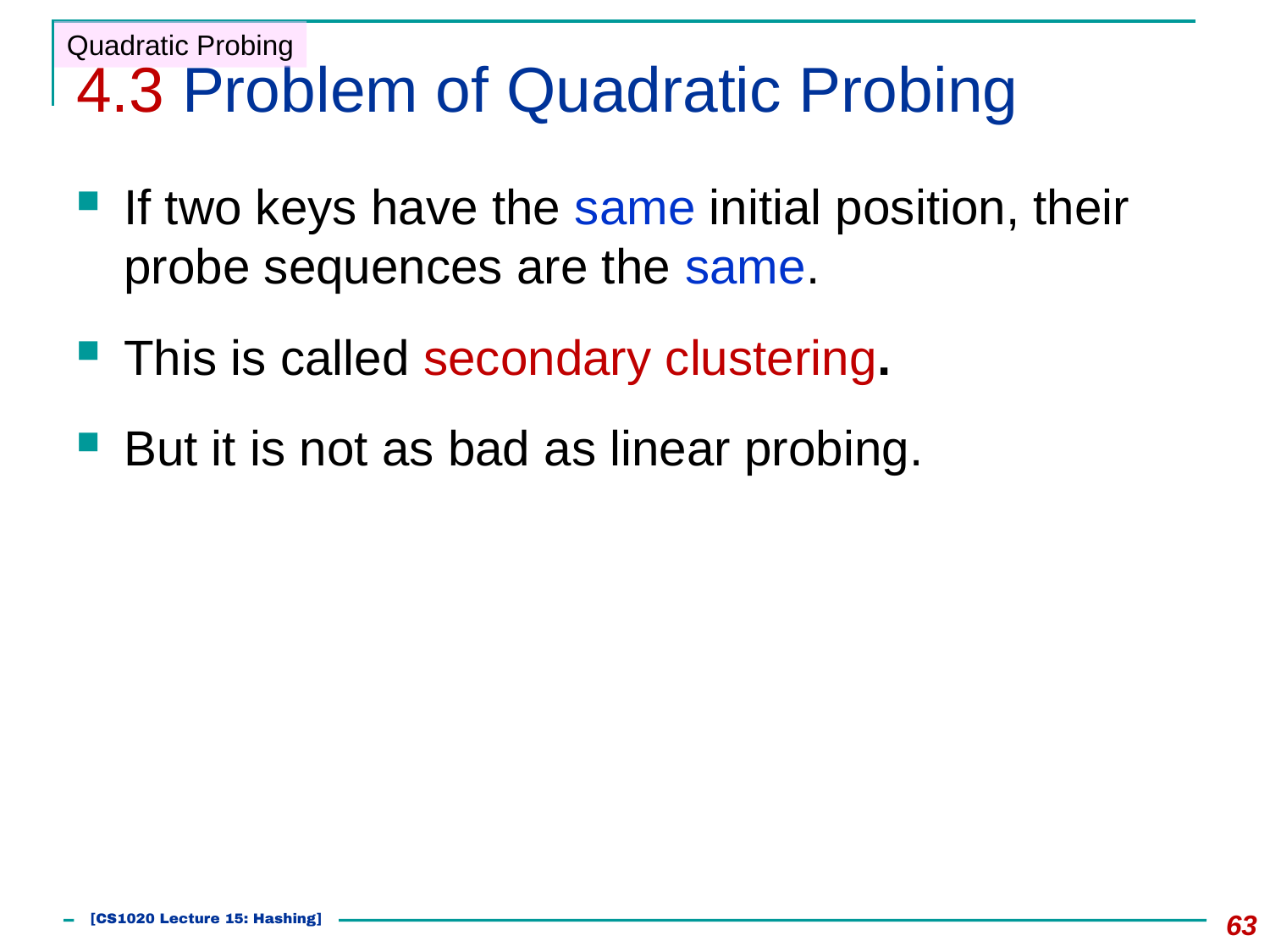

Quadratic Probing
# 4.3 Problem of Quadratic Probing
If two keys have the same initial position, their probe sequences are the same.
This is called secondary clustering.
But it is not as bad as linear probing.
63
[CS1020 Lecture 15: Hashing]